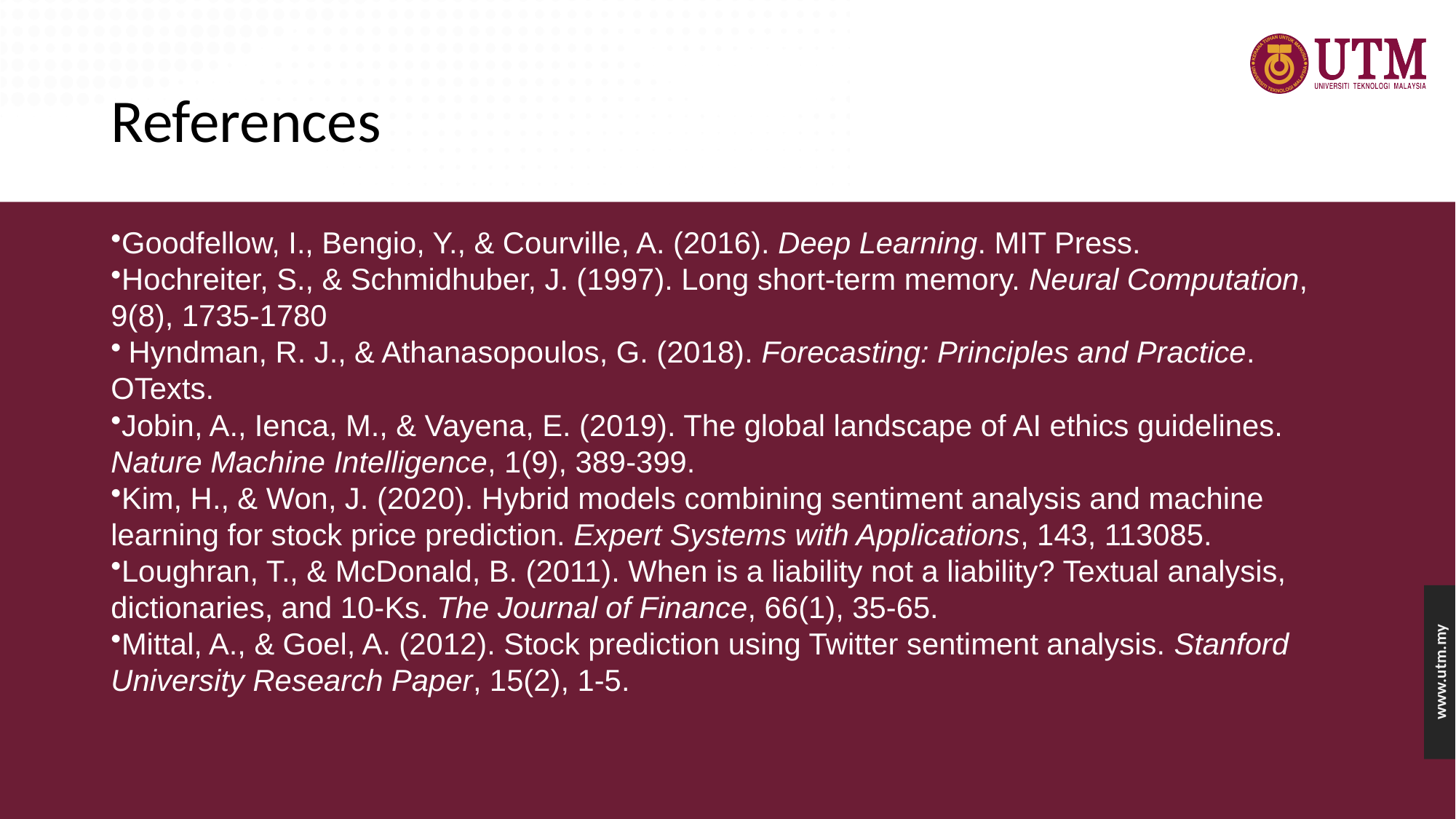

# References
Goodfellow, I., Bengio, Y., & Courville, A. (2016). Deep Learning. MIT Press.
Hochreiter, S., & Schmidhuber, J. (1997). Long short-term memory. Neural Computation, 9(8), 1735-1780
 Hyndman, R. J., & Athanasopoulos, G. (2018). Forecasting: Principles and Practice. OTexts.
Jobin, A., Ienca, M., & Vayena, E. (2019). The global landscape of AI ethics guidelines. Nature Machine Intelligence, 1(9), 389-399.
Kim, H., & Won, J. (2020). Hybrid models combining sentiment analysis and machine learning for stock price prediction. Expert Systems with Applications, 143, 113085.
Loughran, T., & McDonald, B. (2011). When is a liability not a liability? Textual analysis, dictionaries, and 10-Ks. The Journal of Finance, 66(1), 35-65.
Mittal, A., & Goel, A. (2012). Stock prediction using Twitter sentiment analysis. Stanford University Research Paper, 15(2), 1-5.